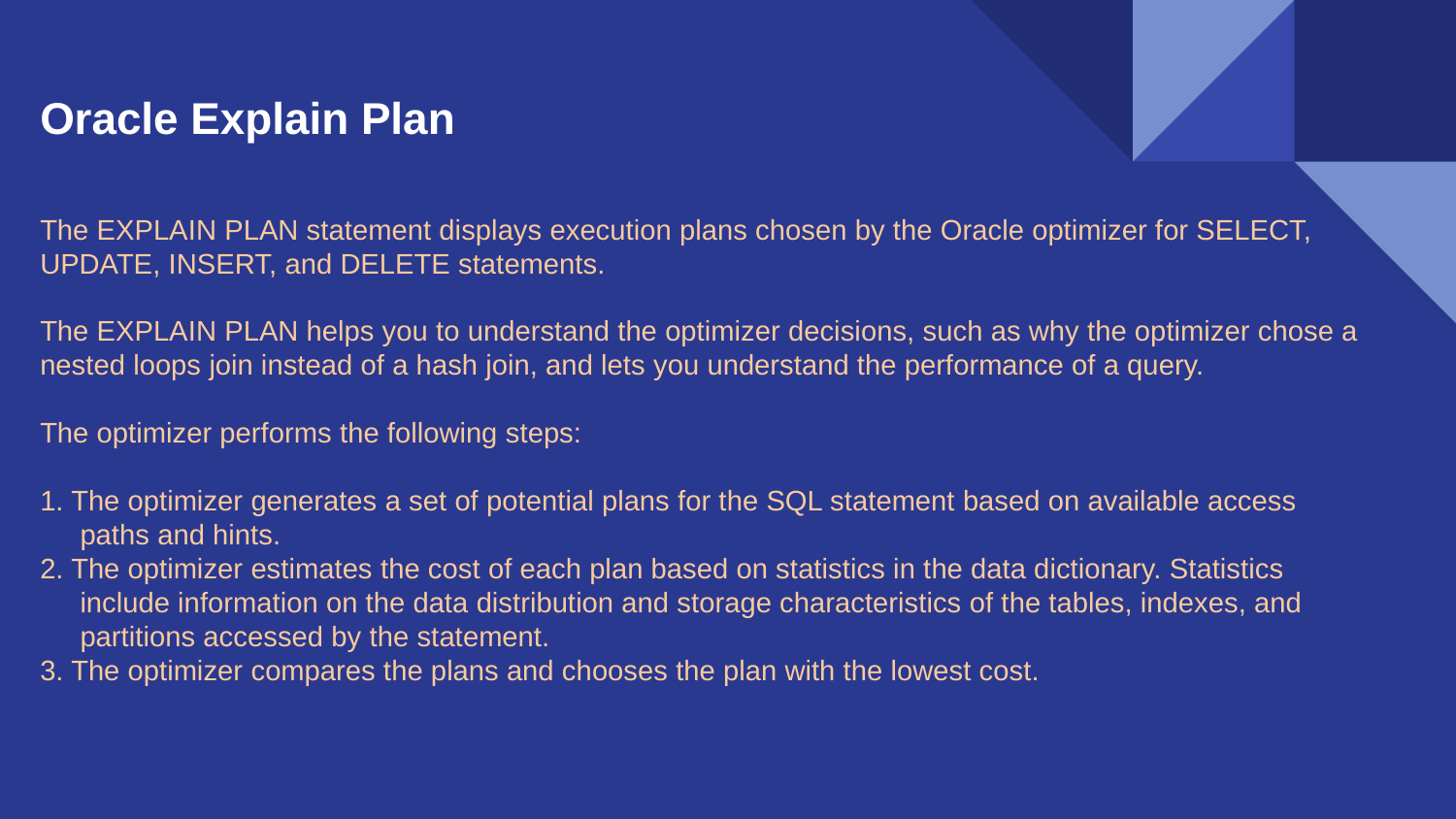

Oracle Explain Plan

The EXPLAIN PLAN statement displays execution plans chosen by the Oracle optimizer for SELECT,
UPDATE, INSERT, and DELETE statements.

The EXPLAIN PLAN helps you to understand the optimizer decisions, such as why the optimizer chose a
nested loops join instead of a hash join, and lets you understand the performance of a query.

The optimizer performs the following steps:

1. The optimizer generates a set of potential plans for the SQL statement based on available access
     paths and hints.
2. The optimizer estimates the cost of each plan based on statistics in the data dictionary. Statistics
     include information on the data distribution and storage characteristics of the tables, indexes, and
     partitions accessed by the statement.
3. The optimizer compares the plans and chooses the plan with the lowest cost.